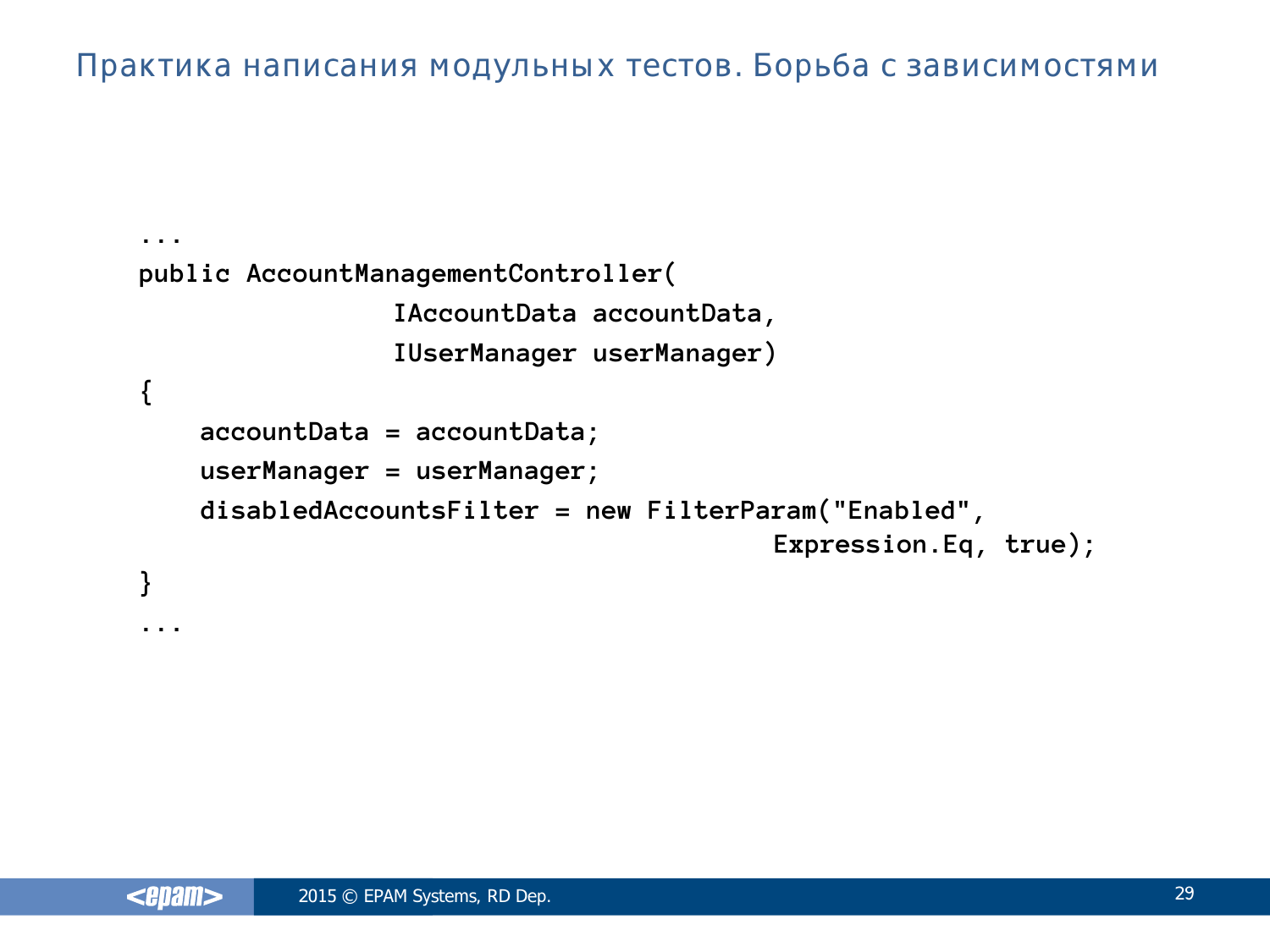

# Практика написания модульных тестов. Борьба с зависимостями

...
public AccountManagementController(
		IAccountData accountData,
            	IUserManager userManager)
{
    accountData = accountData;
    userManager = userManager;
    disabledAccountsFilter = new FilterParam("Enabled", 						Expression.Eq, true);
}
...
29
2015 © EPAM Systems, RD Dep.